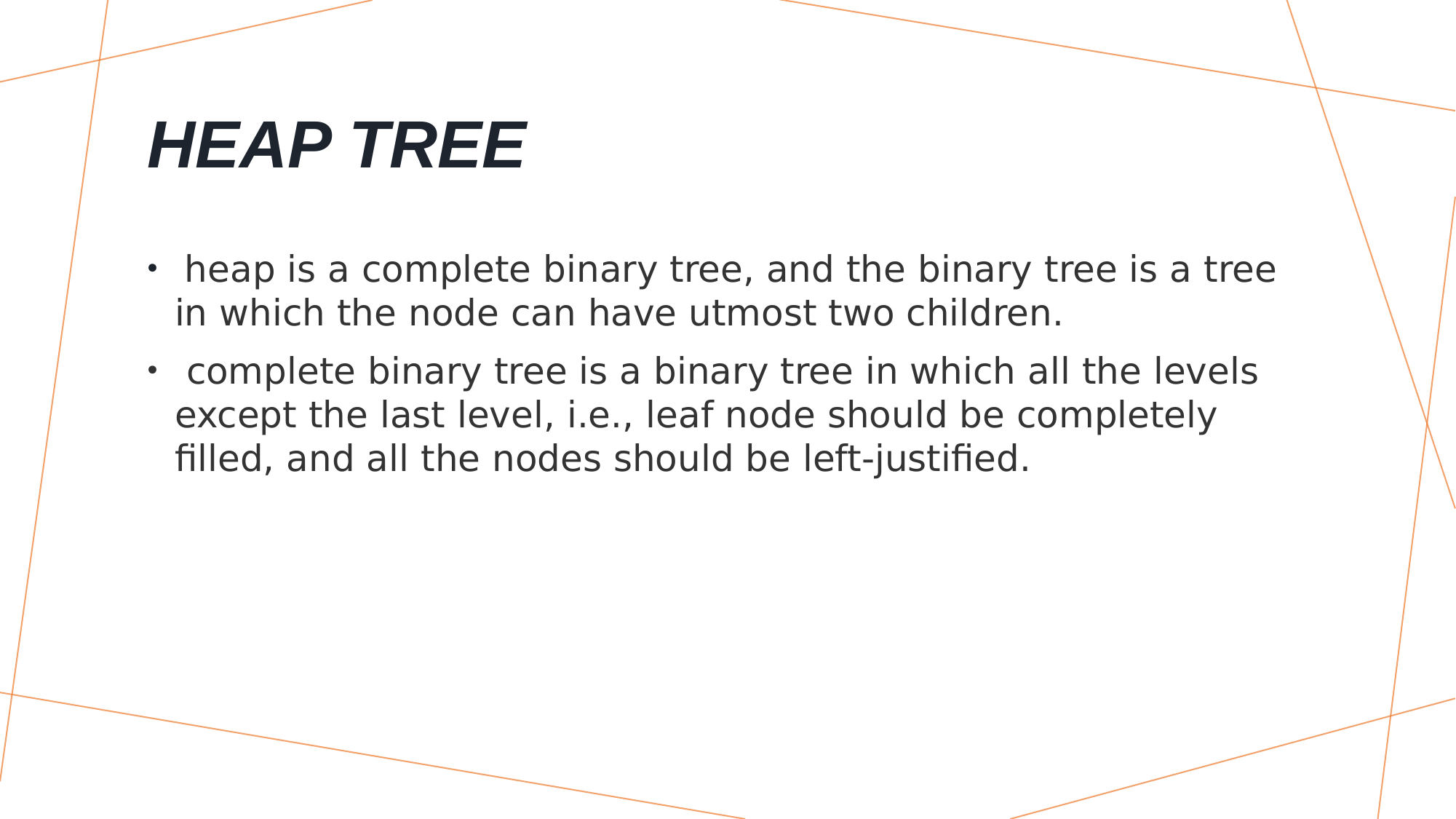

# HEAP Tree
 heap is a complete binary tree, and the binary tree is a tree in which the node can have utmost two children.
 complete binary tree is a binary tree in which all the levels except the last level, i.e., leaf node should be completely filled, and all the nodes should be left-justified.